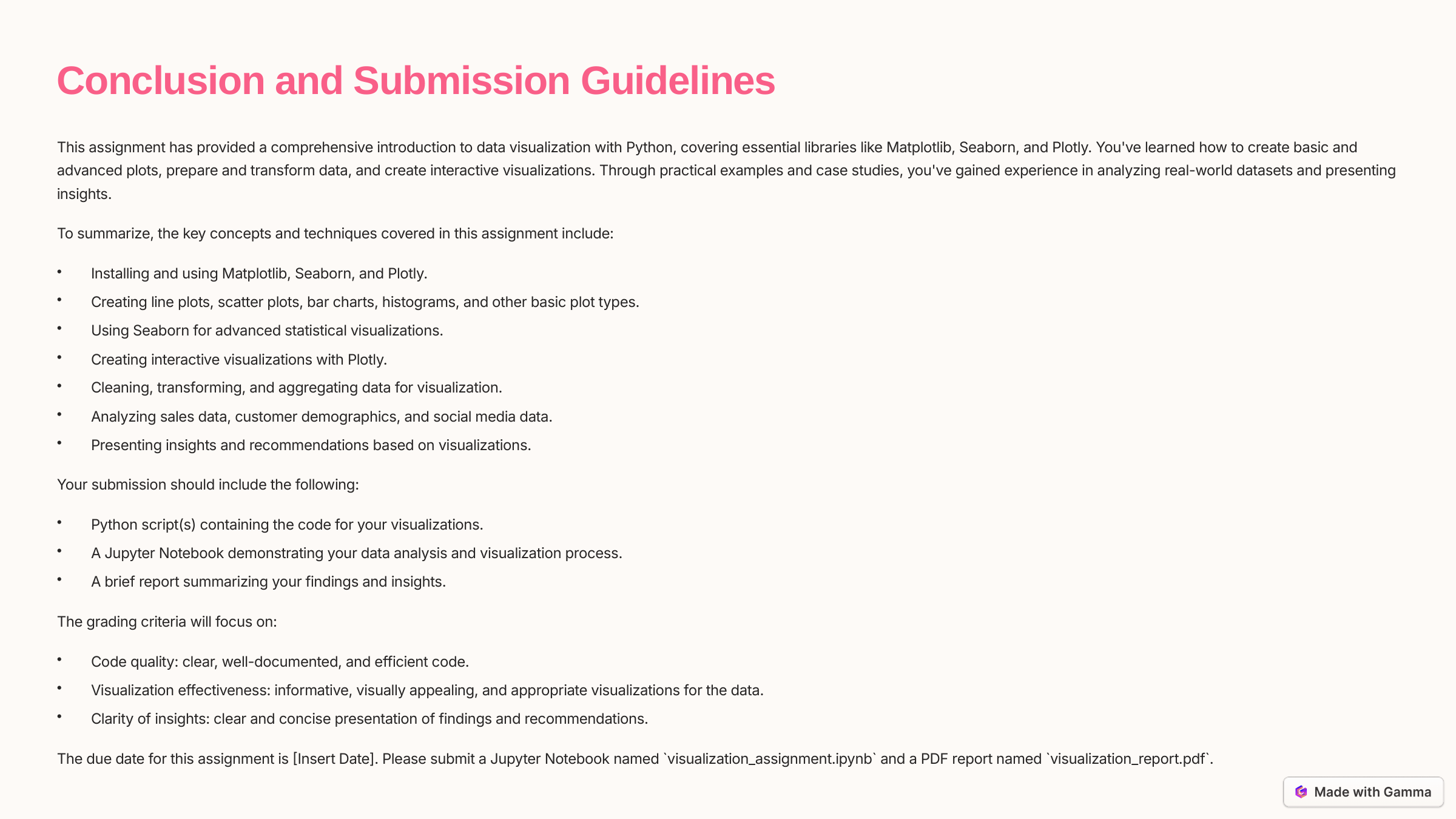

Conclusion and Submission Guidelines
This assignment has provided a comprehensive introduction to data visualization with Python, covering essential libraries like Matplotlib, Seaborn, and Plotly. You've learned how to create basic and advanced plots, prepare and transform data, and create interactive visualizations. Through practical examples and case studies, you've gained experience in analyzing real-world datasets and presenting insights.
To summarize, the key concepts and techniques covered in this assignment include:
Installing and using Matplotlib, Seaborn, and Plotly.
Creating line plots, scatter plots, bar charts, histograms, and other basic plot types.
Using Seaborn for advanced statistical visualizations.
Creating interactive visualizations with Plotly.
Cleaning, transforming, and aggregating data for visualization.
Analyzing sales data, customer demographics, and social media data.
Presenting insights and recommendations based on visualizations.
Your submission should include the following:
Python script(s) containing the code for your visualizations.
A Jupyter Notebook demonstrating your data analysis and visualization process.
A brief report summarizing your findings and insights.
The grading criteria will focus on:
Code quality: clear, well-documented, and efficient code.
Visualization effectiveness: informative, visually appealing, and appropriate visualizations for the data.
Clarity of insights: clear and concise presentation of findings and recommendations.
The due date for this assignment is [Insert Date]. Please submit a Jupyter Notebook named `visualization_assignment.ipynb` and a PDF report named `visualization_report.pdf`.